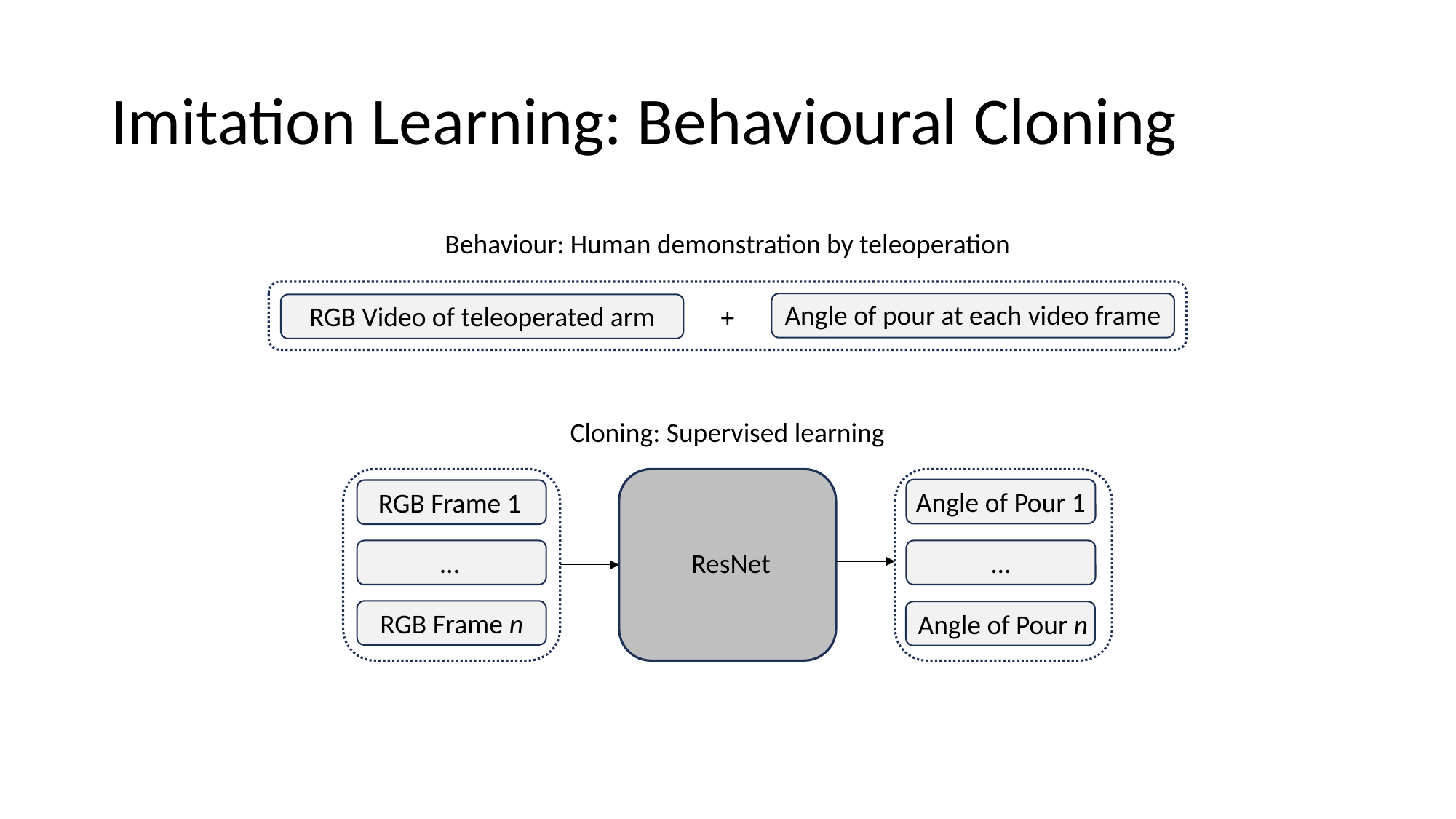

# Imitation Learning: Behavioural Cloning
Behaviour: Human demonstration by teleoperation

Angle of pour at each video frame

RGB Video of teleoperated arm

+
Cloning: Supervised learning

Angle of Pour 1

RGB Frame 1

…
ResNet

…

RGB Frame n

Angle of Pour n